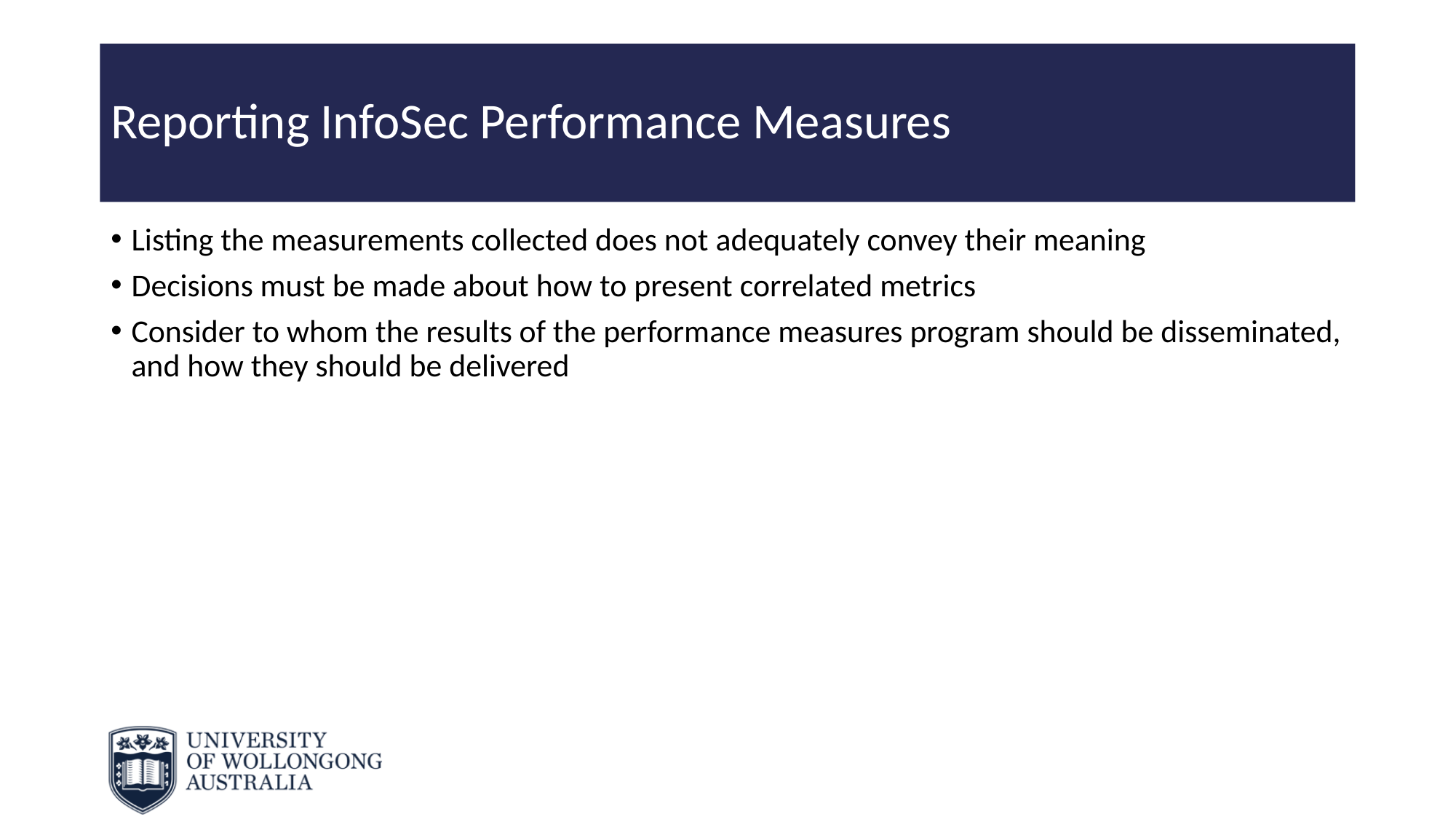

# Reporting InfoSec Performance Measures
Listing the measurements collected does not adequately convey their meaning
Decisions must be made about how to present correlated metrics
Consider to whom the results of the performance measures program should be disseminated, and how they should be delivered